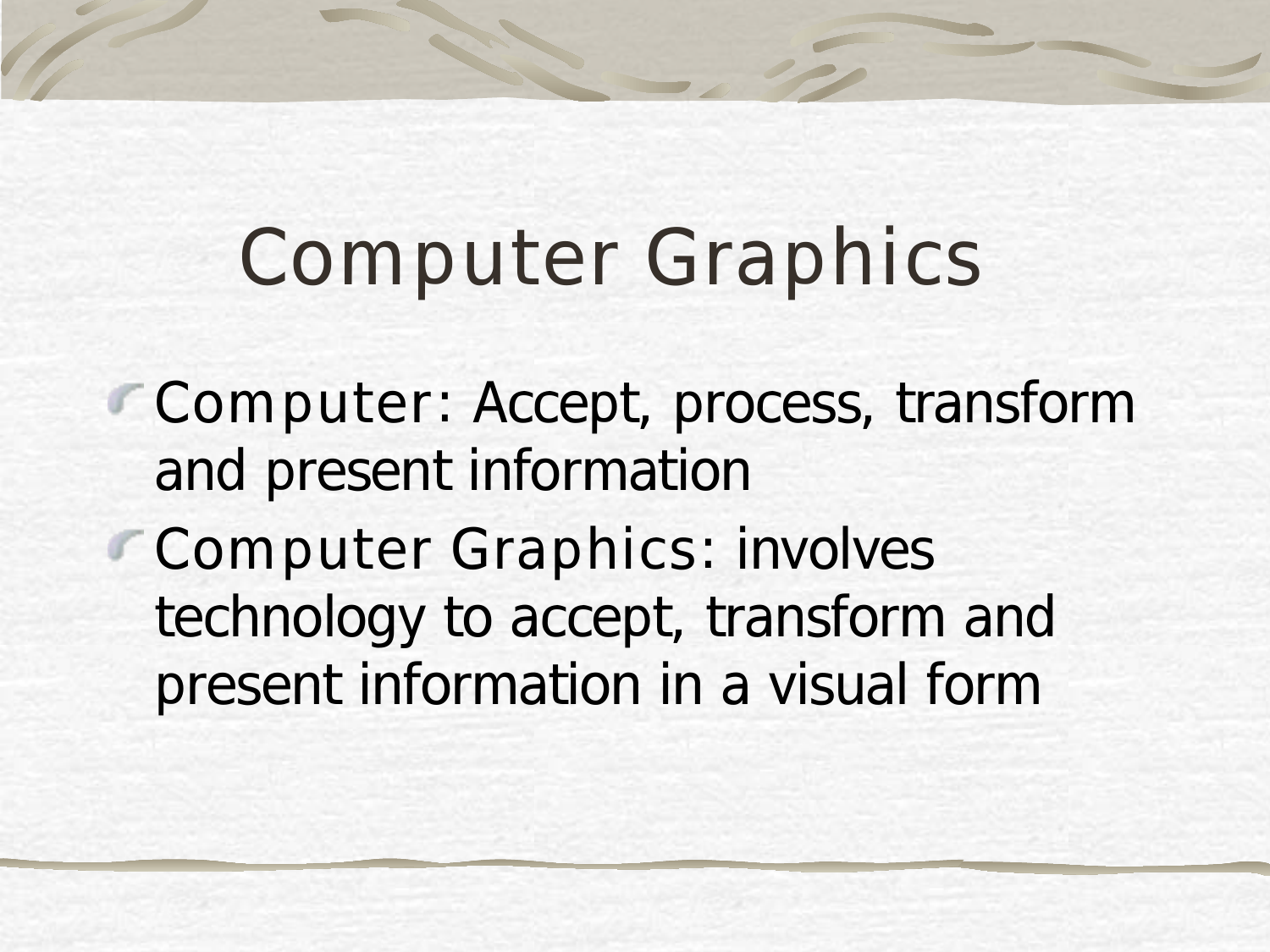

# Computer Graphics
Computer: Accept, process, transform and present information
Computer Graphics: involves technology to accept, transform and present information in a visual form